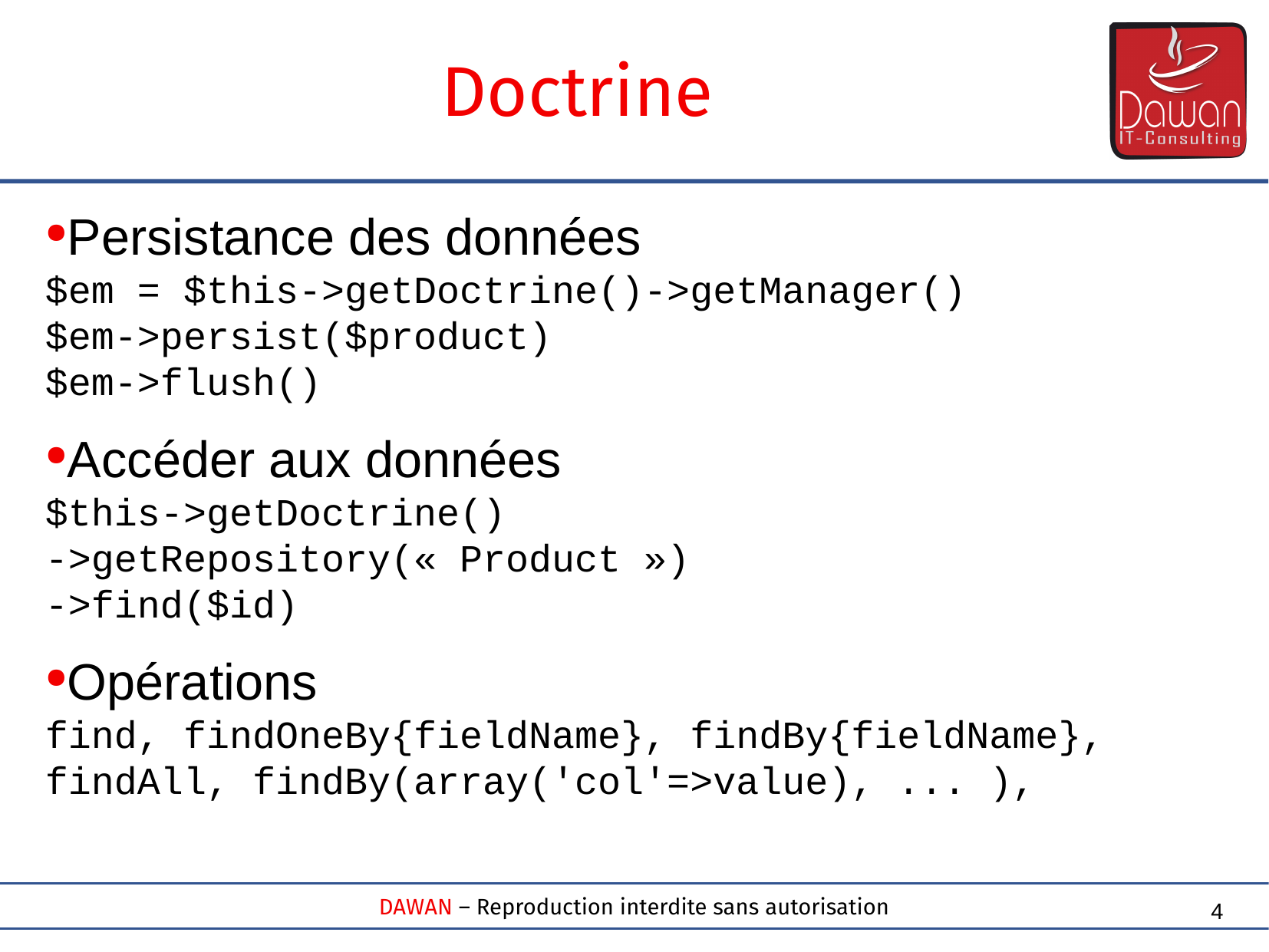

Doctrine
Persistance des données
$em = $this->getDoctrine()->getManager()
$em->persist($product)
$em->flush()
Accéder aux données
$this->getDoctrine()
->getRepository(« Product »)
->find($id)
Opérations
find, findOneBy{fieldName}, findBy{fieldName}, findAll, findBy(array('col'=>value), ... ),
4